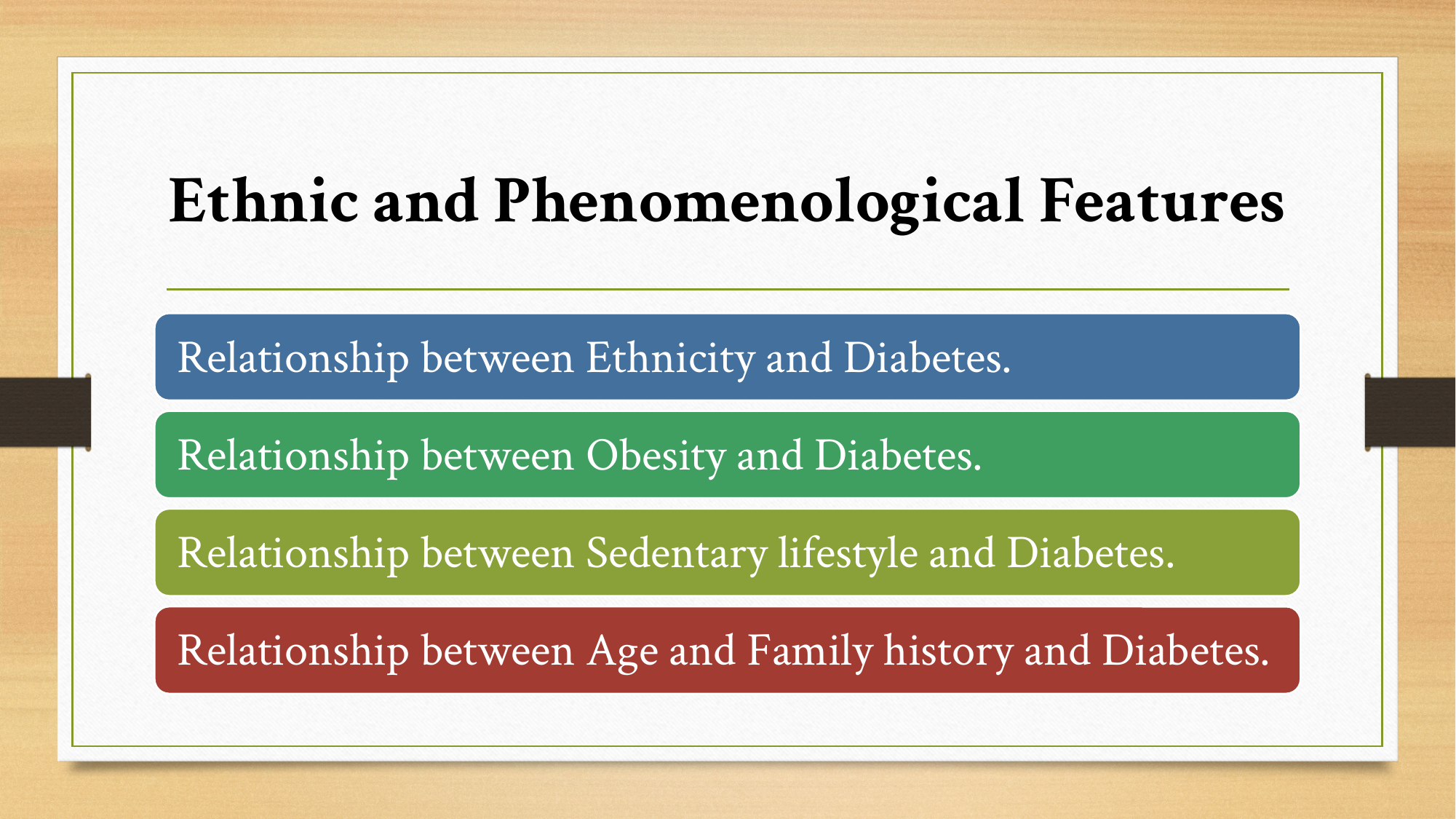

# Ethnic and Phenomenological Features
Relationship between Ethnicity and Diabetes.
Relationship between Obesity and Diabetes.
Relationship between Sedentary lifestyle and Diabetes.
Relationship between Age and Family history and Diabetes.